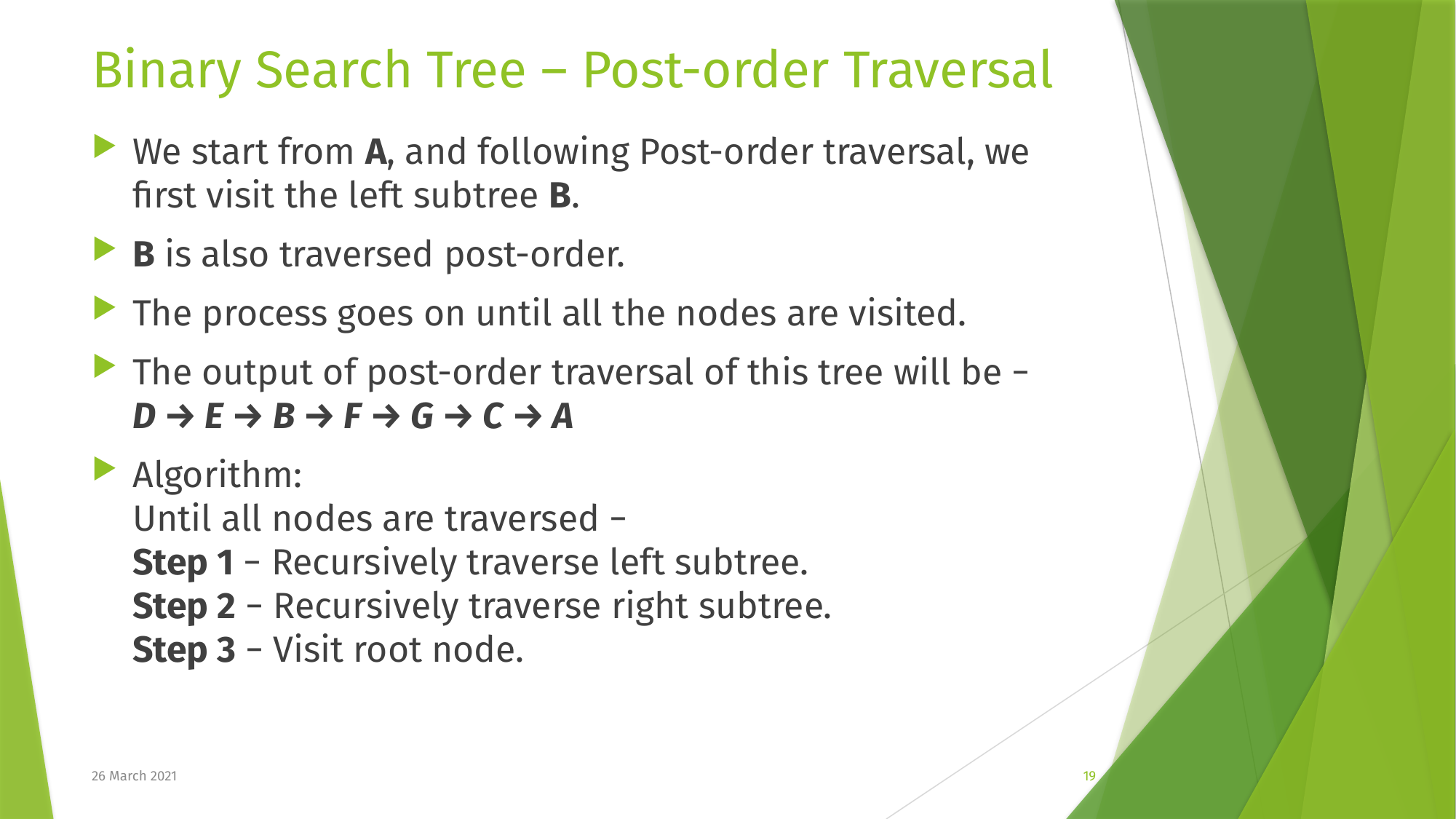

# Binary Search Tree – Post-order Traversal
We start from A, and following Post-order traversal, we first visit the left subtree B.
B is also traversed post-order.
The process goes on until all the nodes are visited.
The output of post-order traversal of this tree will be −
D → E → B → F → G → C → A
Algorithm:
Until all nodes are traversed −
Step 1 − Recursively traverse left subtree.
Step 2 − Recursively traverse right subtree.
Step 3 − Visit root node.
26 March 2021
19